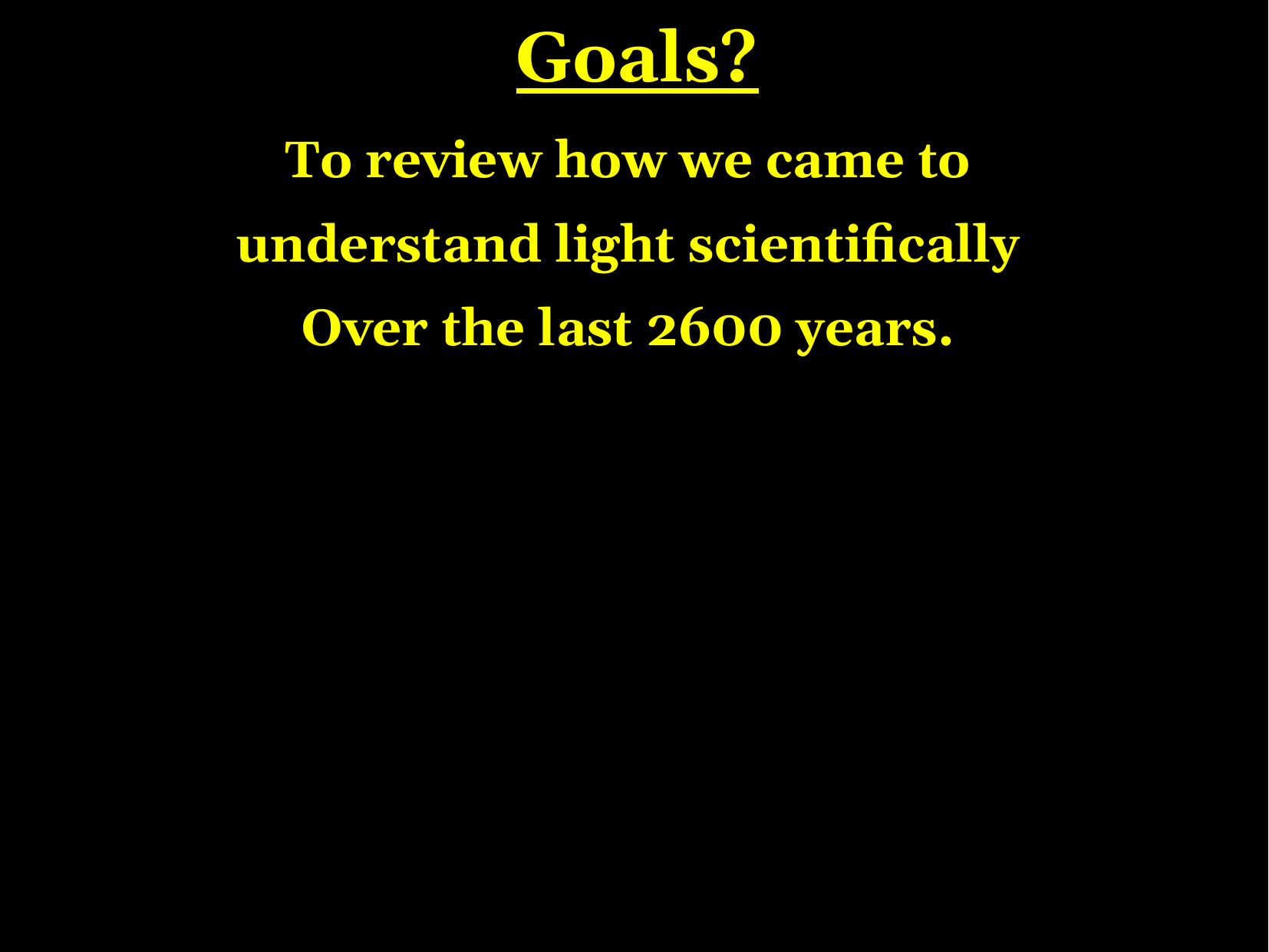

Goals?
To review how we came to
understand light scientifically
Over the last 2600 years.